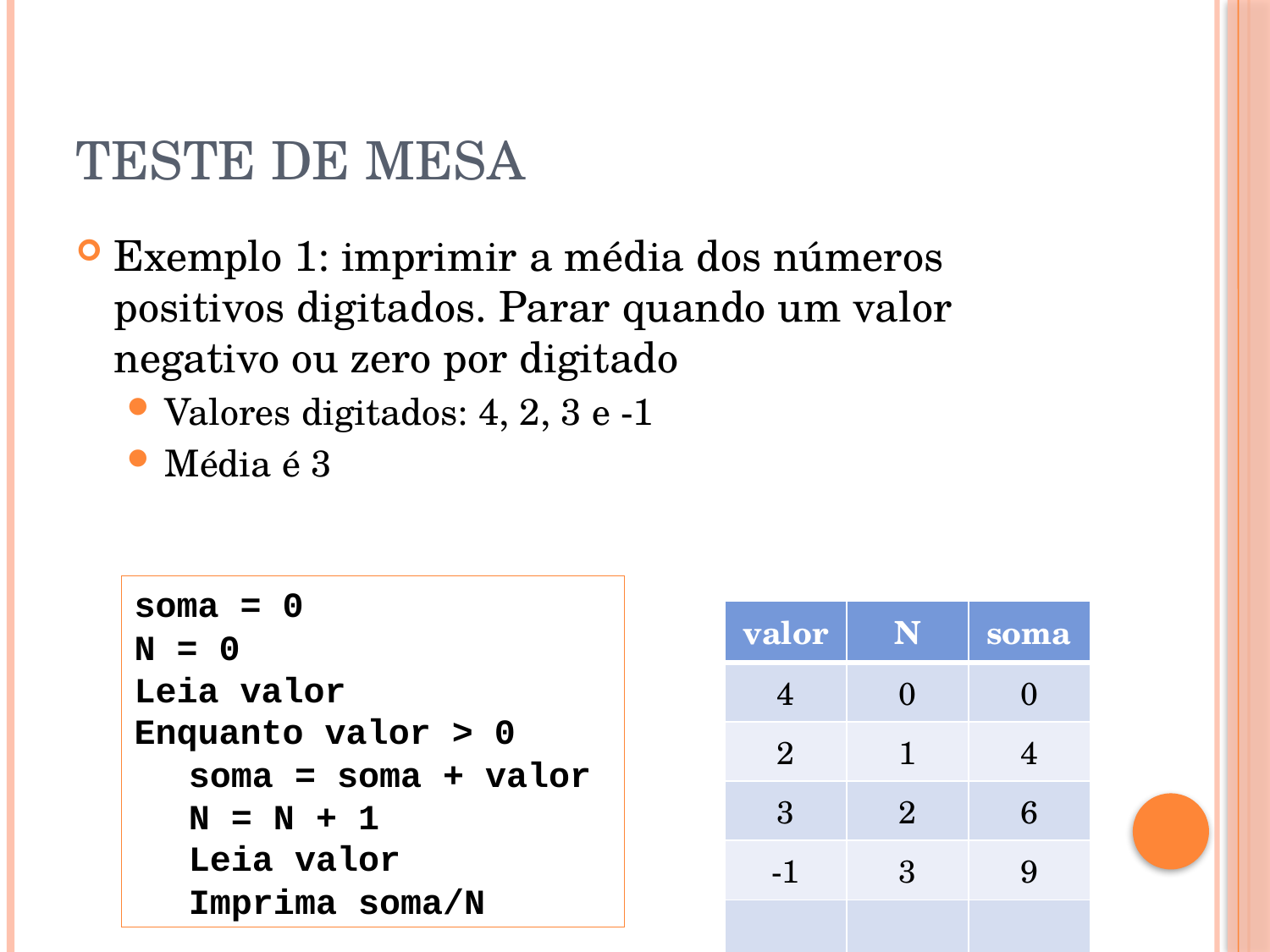

# Teste de mesa
Exemplo 1: imprimir a média dos números positivos digitados. Parar quando um valor negativo ou zero por digitado
Valores digitados: 4, 2, 3 e -1
Média é 3

soma = 0
N = 0
Leia valor
Enquanto valor > 0
soma = soma + valor
N = N + 1
Leia valor
Imprima soma/N
| valor | N | soma |
| --- | --- | --- |
| 4 | 0 | 0 |
| 2 | 1 | 4 |
| 3 | 2 | 6 |
| -1 | 3 | 9 |
|  |  |  |